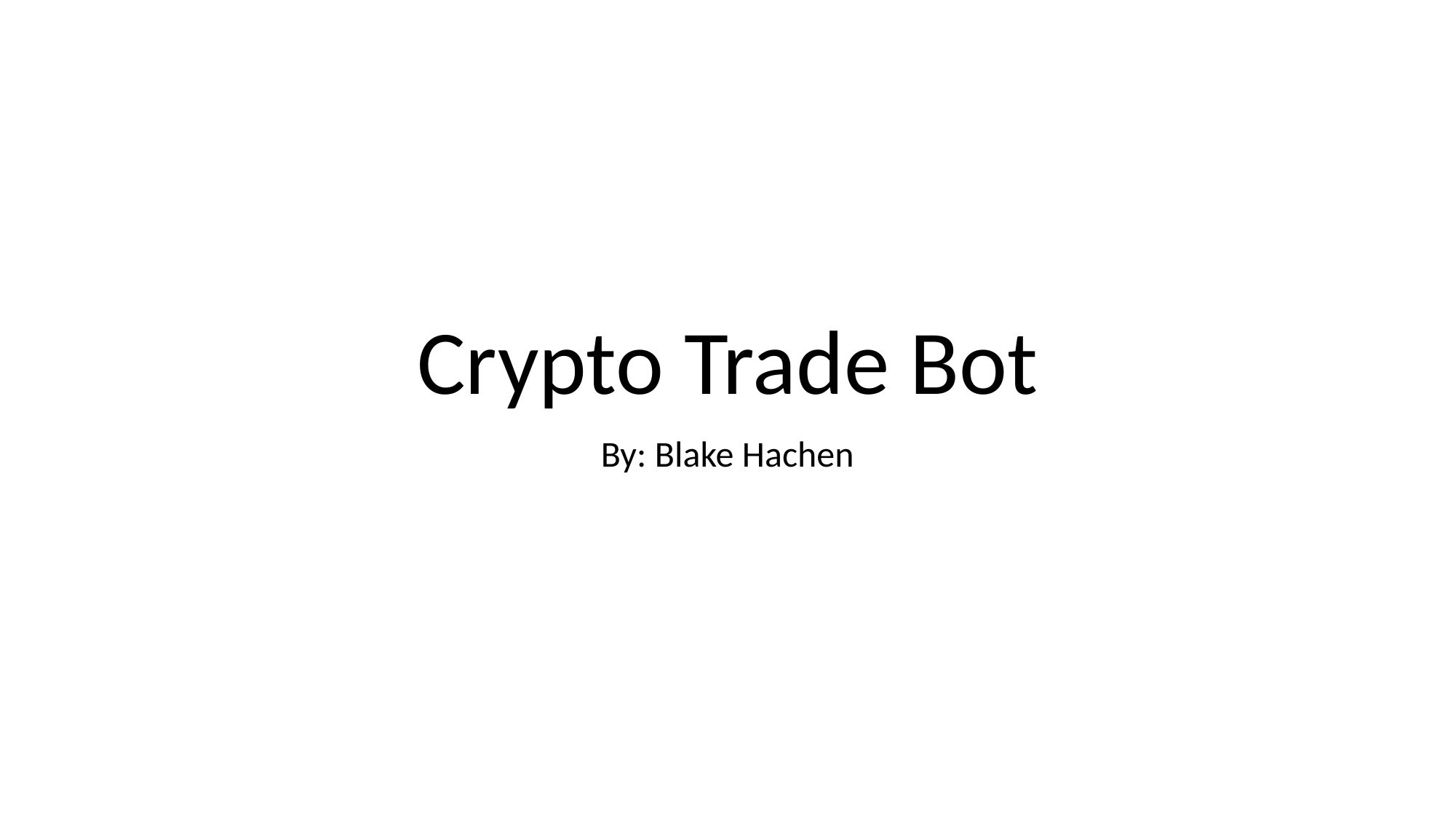

# Crypto Trade Bot
By: Blake Hachen